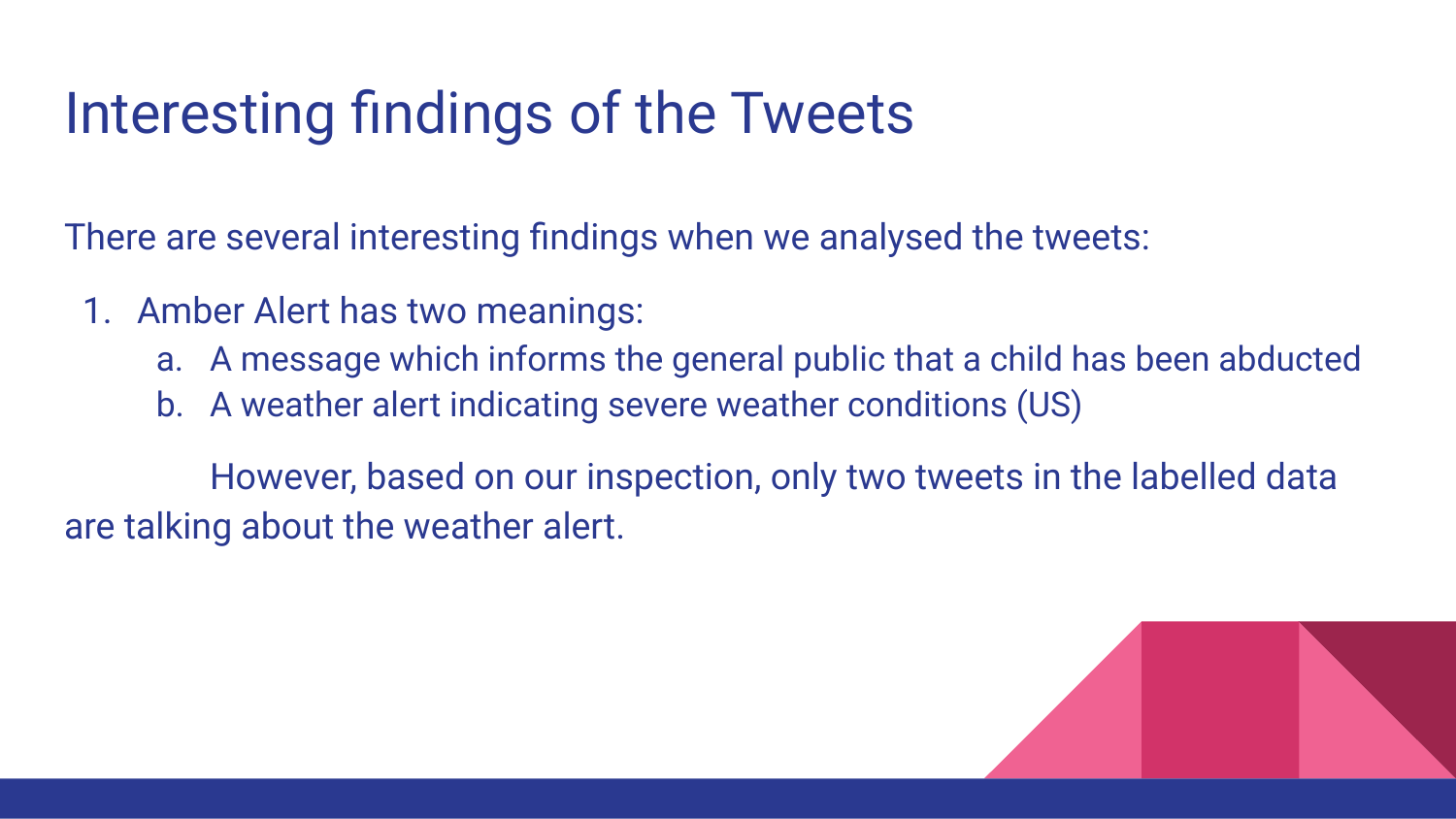

# Interesting findings of the Tweets
There are several interesting findings when we analysed the tweets:
Amber Alert has two meanings:
A message which informs the general public that a child has been abducted
A weather alert indicating severe weather conditions (US)
	However, based on our inspection, only two tweets in the labelled data are talking about the weather alert.